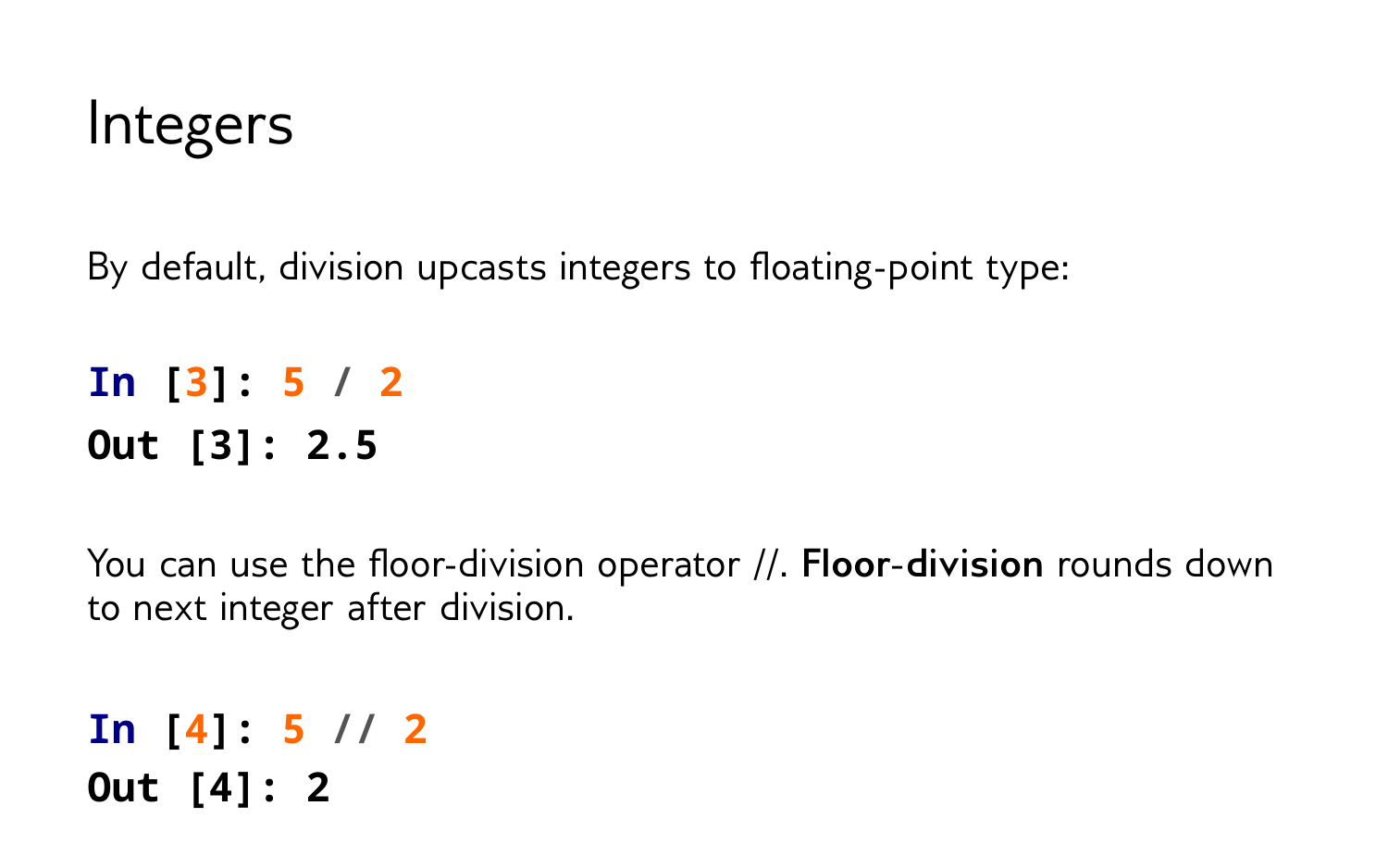

# Integers

By default, division upcasts integers to floating-point type:

In [3]: 5 / 2
Out [3]: 2.5

You can use the floor-division operator //. Floor-division rounds down to next integer after division.

In [4]: 5 // 2
Out [4]: 2